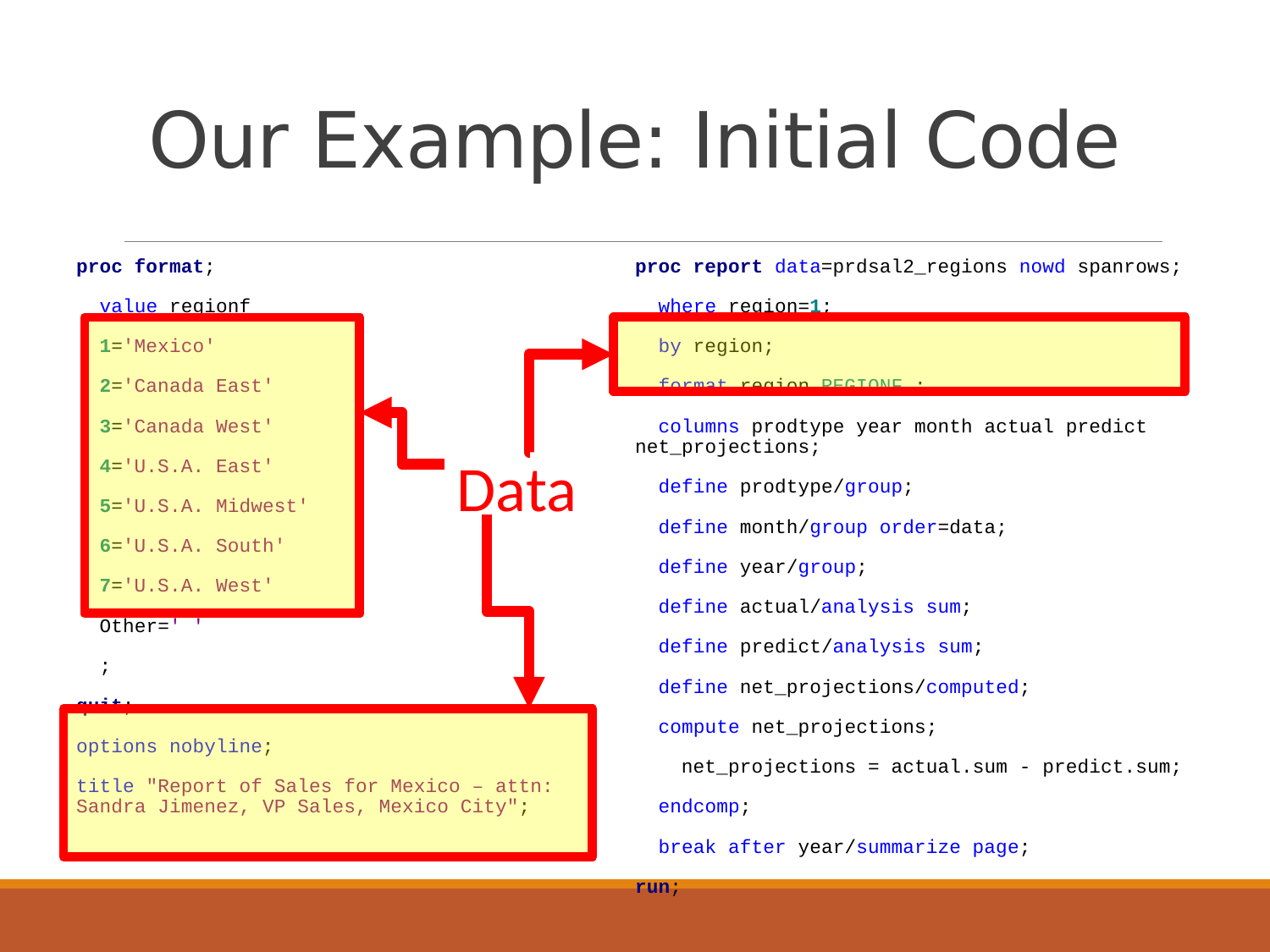

# Our Example: Initial Code
proc format;
  value regionf
  1='Mexico'
  2='Canada East'
  3='Canada West'
  4='U.S.A. East'
  5='U.S.A. Midwest'
  6='U.S.A. South'
  7='U.S.A. West'
  Other=' '
  ;
quit;
options nobyline;
title "Report of Sales for Mexico – attn: Sandra Jimenez, VP Sales, Mexico City";

proc report data=prdsal2_regions nowd spanrows;
  where region=1;
  by region;
  format region REGIONF.;
  columns prodtype year month actual predict net_projections;
  define prodtype/group;
  define month/group order=data;
  define year/group;
  define actual/analysis sum;
  define predict/analysis sum;
  define net_projections/computed;
  compute net_projections;
    net_projections = actual.sum - predict.sum;
  endcomp;
  break after year/summarize page;
run;

Data